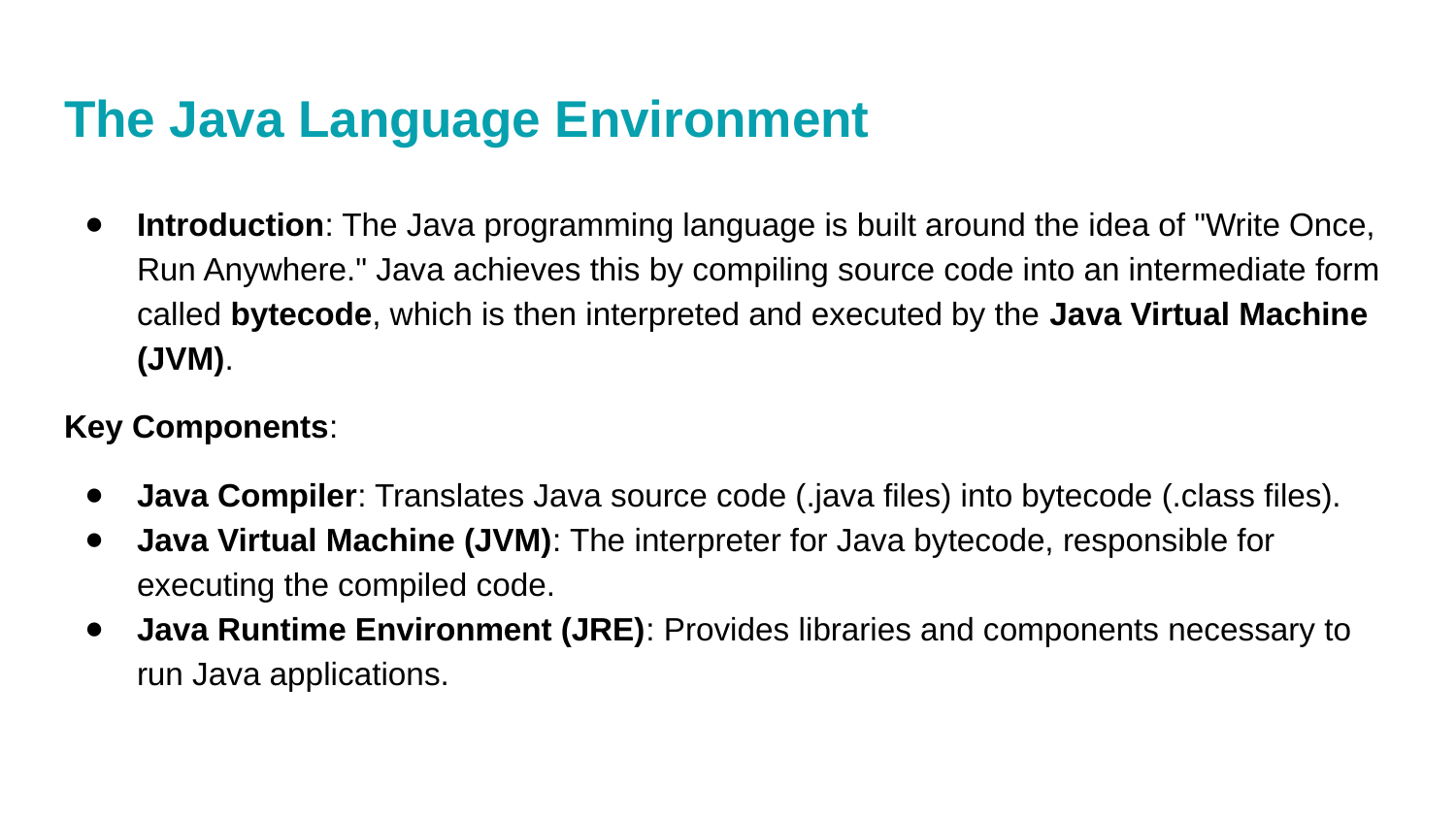

# The Java Language Environment
Introduction: The Java programming language is built around the idea of "Write Once, Run Anywhere." Java achieves this by compiling source code into an intermediate form called bytecode, which is then interpreted and executed by the Java Virtual Machine (JVM).
Key Components:
Java Compiler: Translates Java source code (.java files) into bytecode (.class files).
Java Virtual Machine (JVM): The interpreter for Java bytecode, responsible for executing the compiled code.
Java Runtime Environment (JRE): Provides libraries and components necessary to run Java applications.